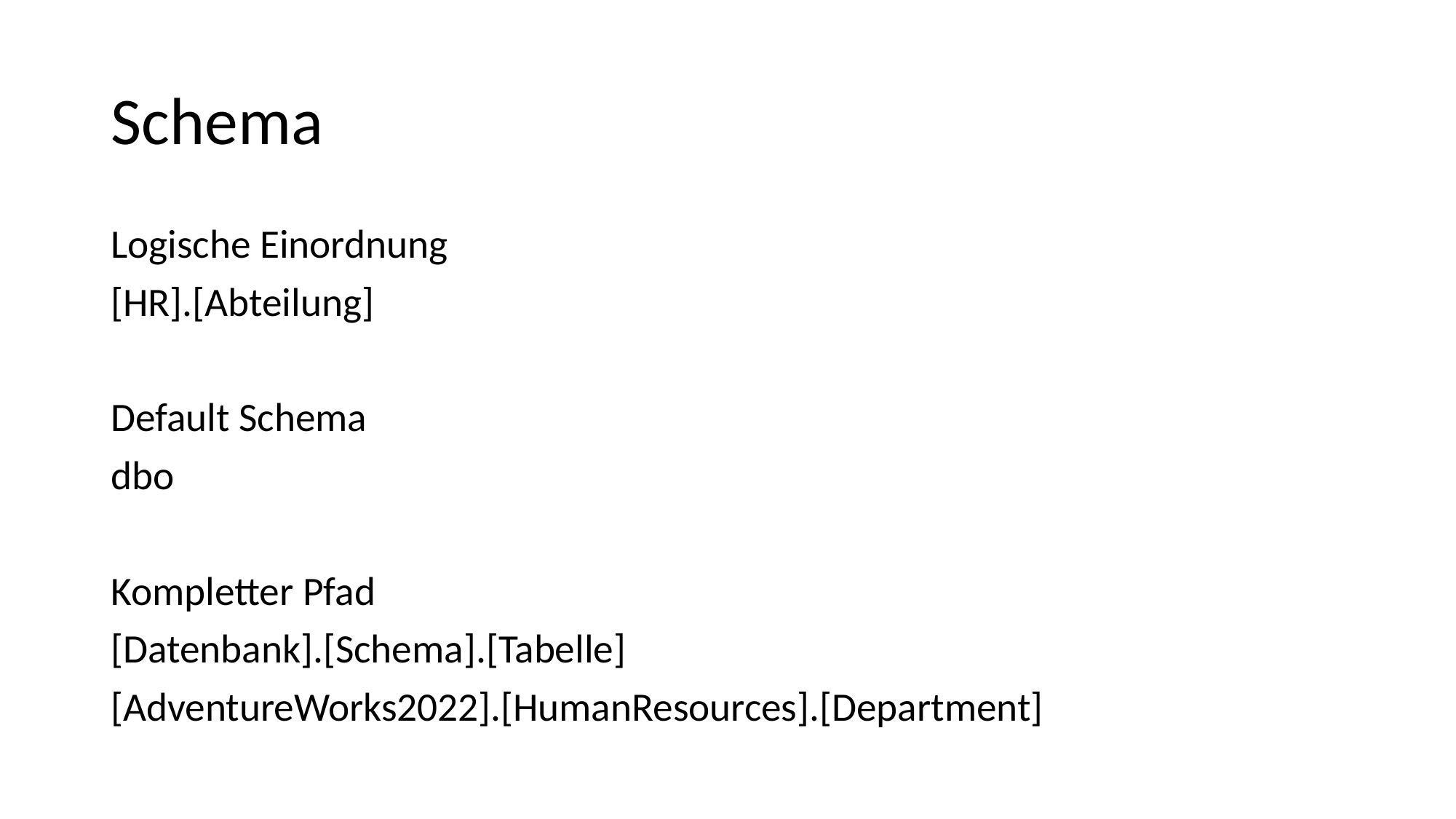

# Schema
Logische Einordnung
[HR].[Abteilung]

Default Schema
dbo

Kompletter Pfad
[Datenbank].[Schema].[Tabelle]
[AdventureWorks2022].[HumanResources].[Department]